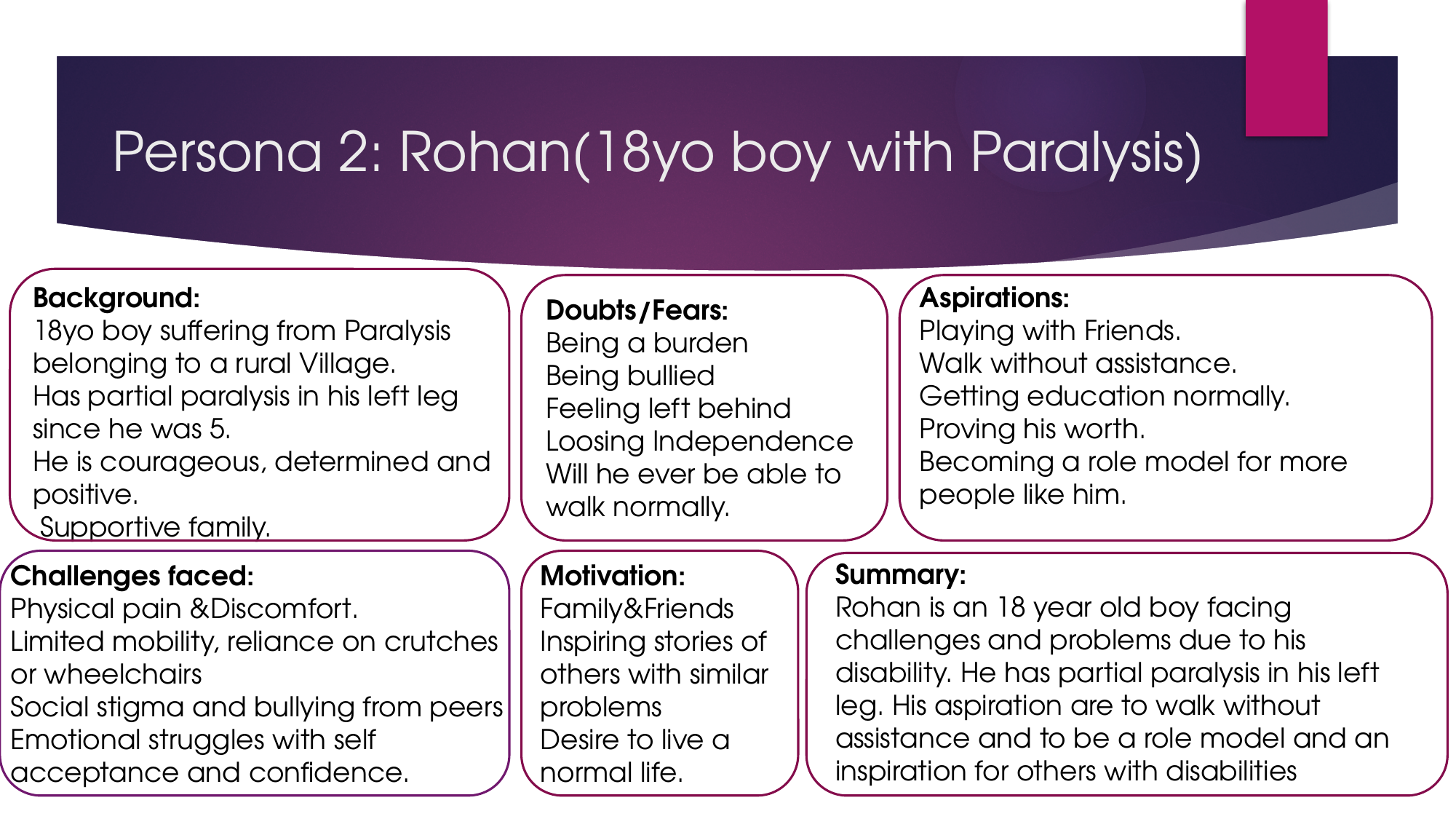

# Persona 2: Rohan(18yo boy with Paralysis)

Background:
18yo boy suffering from Paralysis belonging to a rural Village.
Has partial paralysis in his left leg since he was 5.
He is courageous, determined and positive.
 Supportive family.

Aspirations:
Playing with Friends.
Walk without assistance.
Getting education normally.
Proving his worth.
Becoming a role model for more people like him.

Doubts/Fears:
Being a burden
Being bullied
Feeling left behind
Loosing Independence
Will he ever be able to walk normally.

Summary:
Rohan is an 18 year old boy facing challenges and problems due to his disability. He has partial paralysis in his left leg. His aspiration are to walk without assistance and to be a role model and an inspiration for others with disabilities
Challenges faced:
Physical pain &Discomfort.
Limited mobility, reliance on crutches or wheelchairs
Social stigma and bullying from peers
Emotional struggles with self acceptance and confidence.
Motivation:
Family&Friends
Inspiring stories of others with similar problems
Desire to live a normal life.